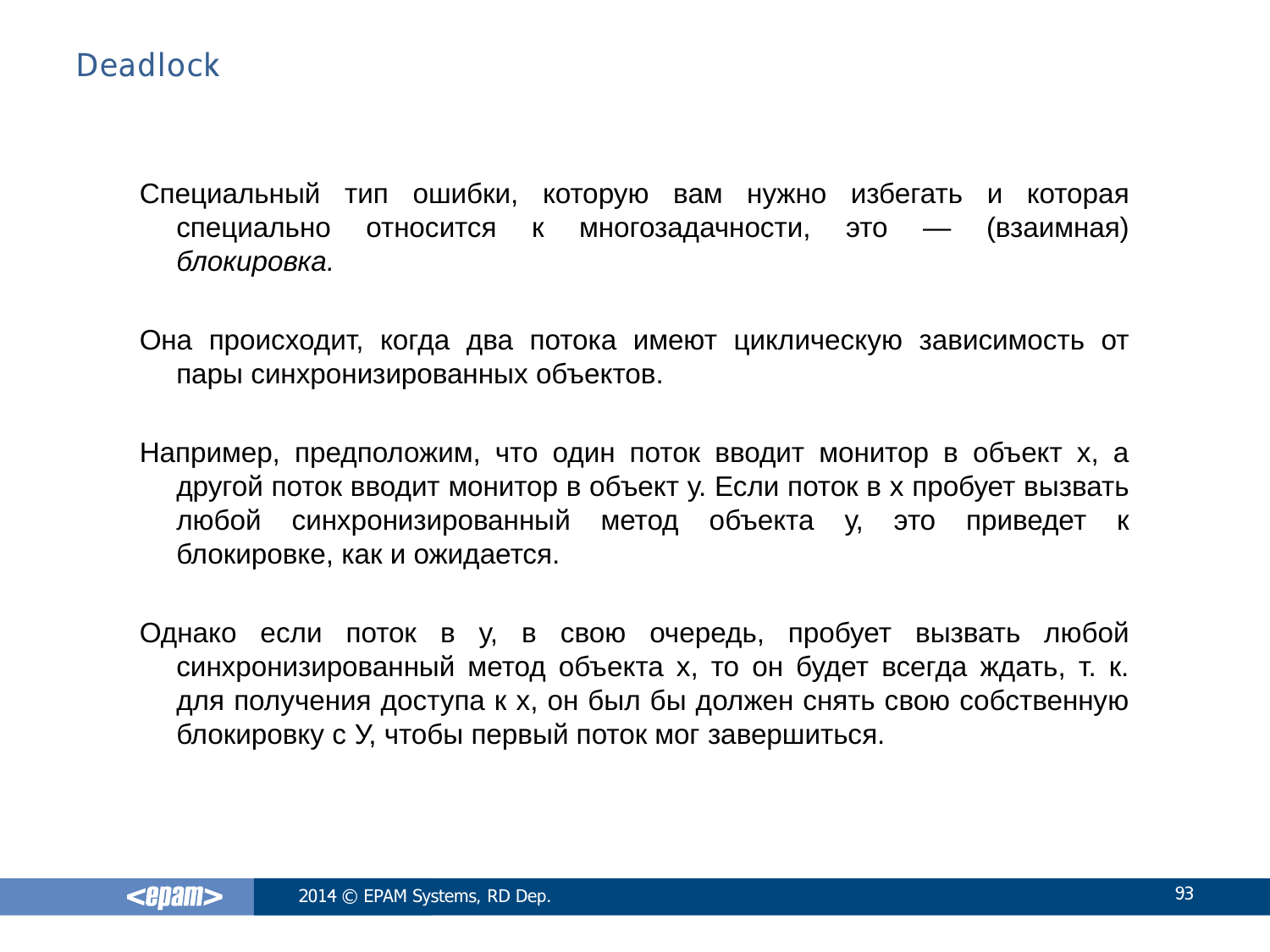

# Deadlock
Специальный тип ошибки, которую вам нужно избегать и которая специально относится к многозадачности, это — (взаимная) блокировка.

Она происходит, когда два потока имеют циклическую зависимость от пары синхронизированных объектов.

Например, предположим, что один поток вводит монитор в объект х, а другой поток вводит монитор в объект у. Если поток в х пробует вызвать любой синхронизированный метод объекта у, это приведет к блокировке, как и ожидается.

Однако если поток в у, в свою очередь, пробует вызвать любой синхронизированный метод объекта х, то он будет всегда ждать, т. к. для получения доступа к х, он был бы должен снять свою собственную блокировку с у, чтобы первый поток мог завершиться.

93
2014 © EPAM Systems, RD Dep.